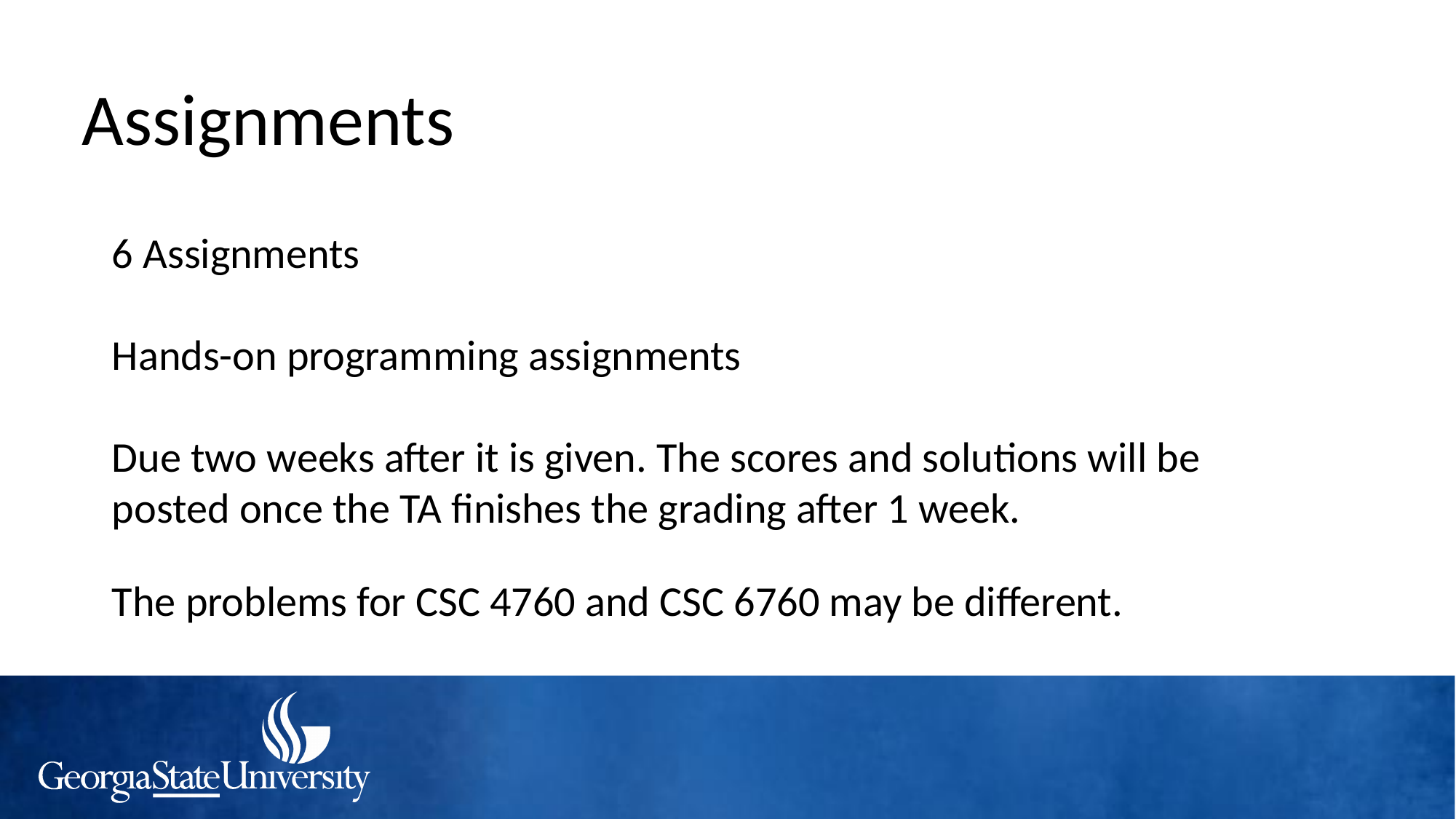

Assignments
6 Assignments
Hands-on programming assignments
Due two weeks after it is given. The scores and solutions will be posted once the TA finishes the grading after 1 week.
The problems for CSC 4760 and CSC 6760 may be different.